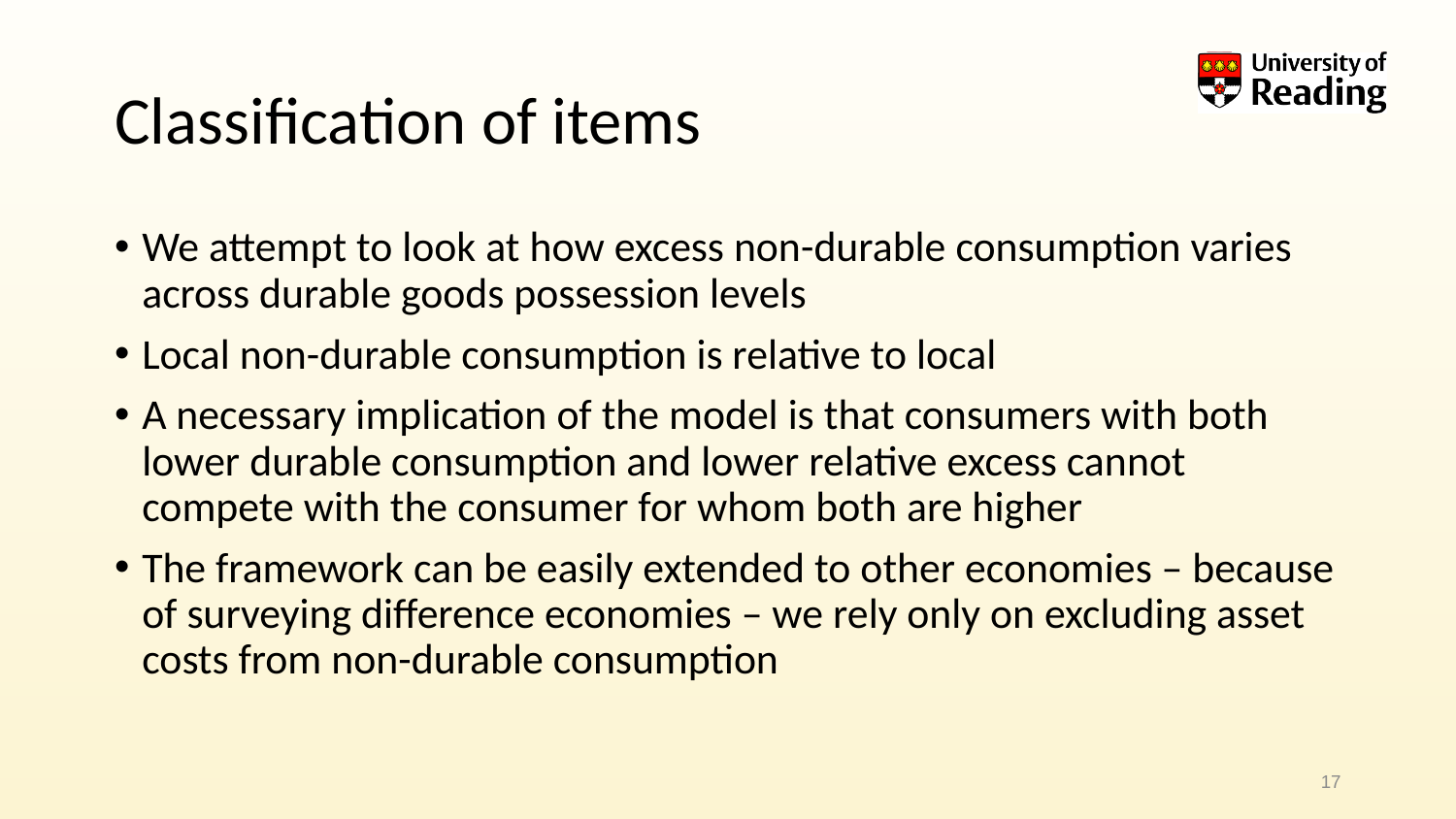

# Classification of items
We attempt to look at how excess non-durable consumption varies across durable goods possession levels
Local non-durable consumption is relative to local
A necessary implication of the model is that consumers with both lower durable consumption and lower relative excess cannot compete with the consumer for whom both are higher
The framework can be easily extended to other economies – because of surveying difference economies – we rely only on excluding asset costs from non-durable consumption

17